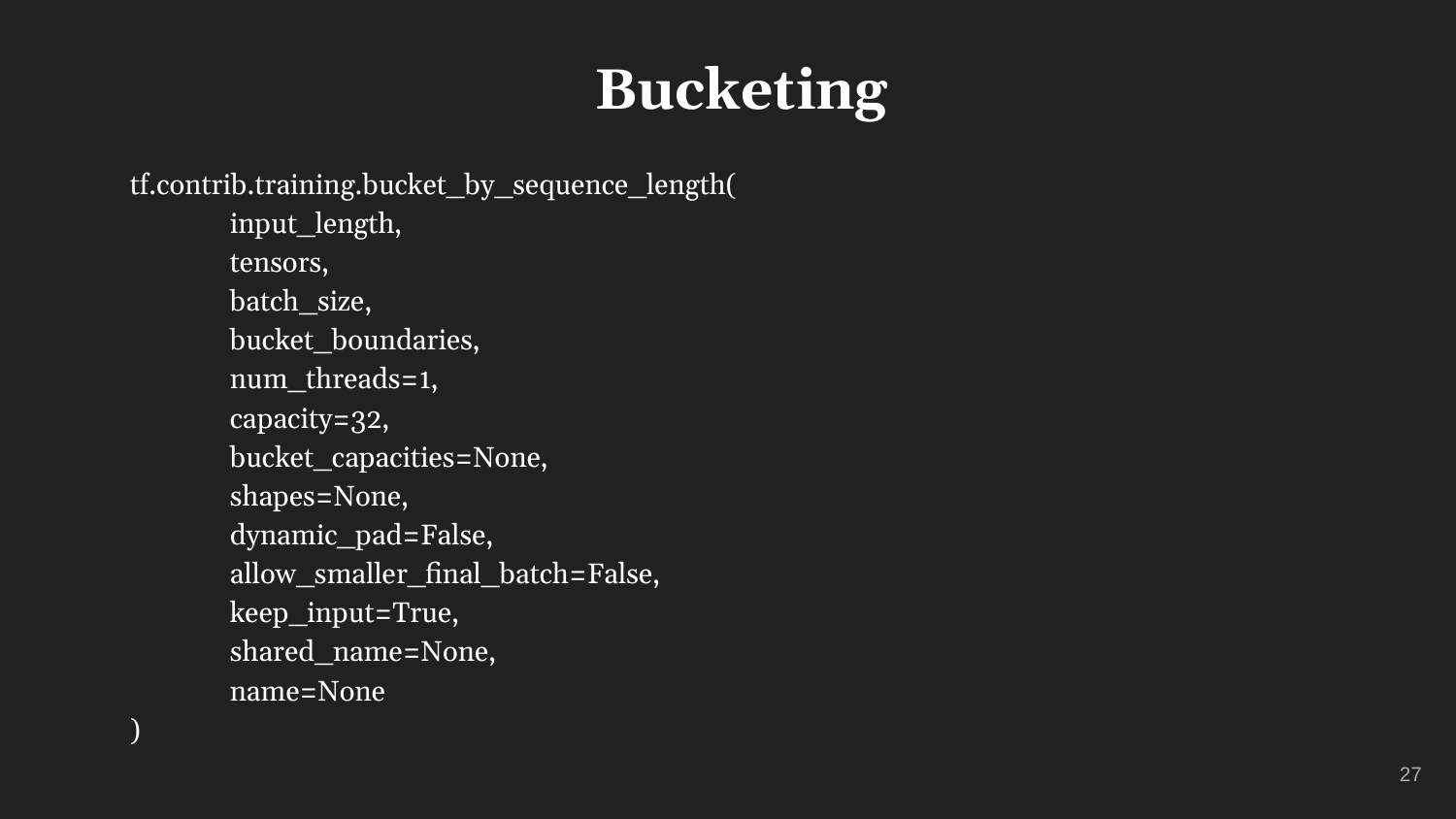

# Bucketing
tf.contrib.training.bucket_by_sequence_length(
    input_length,
    tensors,
    batch_size,
    bucket_boundaries,
    num_threads=1,
    capacity=32,
    bucket_capacities=None,
    shapes=None,
    dynamic_pad=False,
    allow_smaller_final_batch=False,
    keep_input=True,
    shared_name=None,
    name=None
)
27